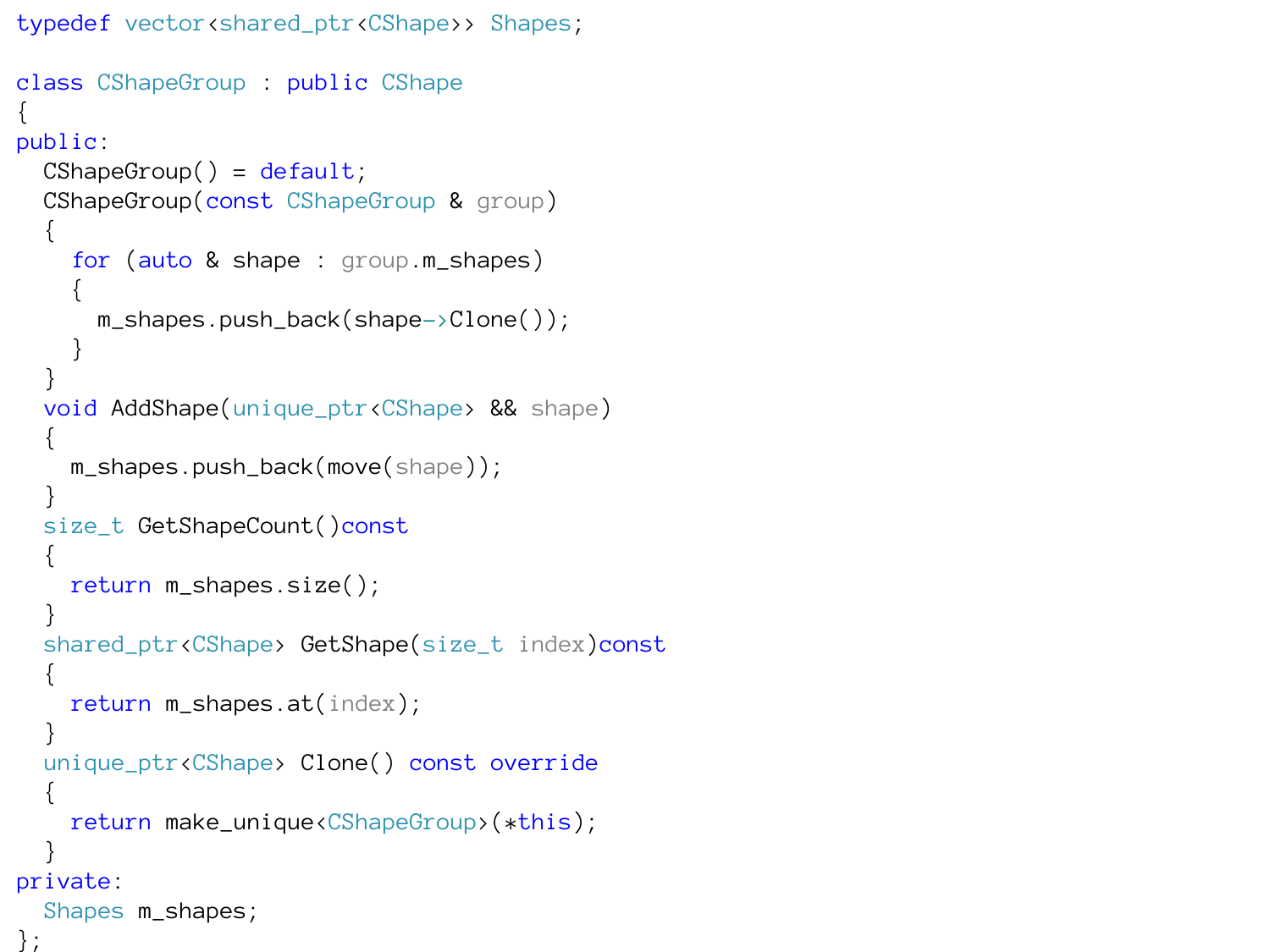

typedef vector<shared_ptr<CShape>> Shapes;

class CShapeGroup : public CShape
{
public:
  CShapeGroup() = default;
  CShapeGroup(const CShapeGroup & group)
  {
    for (auto & shape : group.m_shapes)
    {
      m_shapes.push_back(shape->Clone());
    }
  }
  void AddShape(unique_ptr<CShape> && shape)
  {
    m_shapes.push_back(move(shape));
  }
  size_t GetShapeCount()const
  {
    return m_shapes.size();
  }
  shared_ptr<CShape> GetShape(size_t index)const
  {
    return m_shapes.at(index);
  }
  unique_ptr<CShape> Clone() const override
  {
    return make_unique<CShapeGroup>(*this);
  }
private:
  Shapes m_shapes;
};